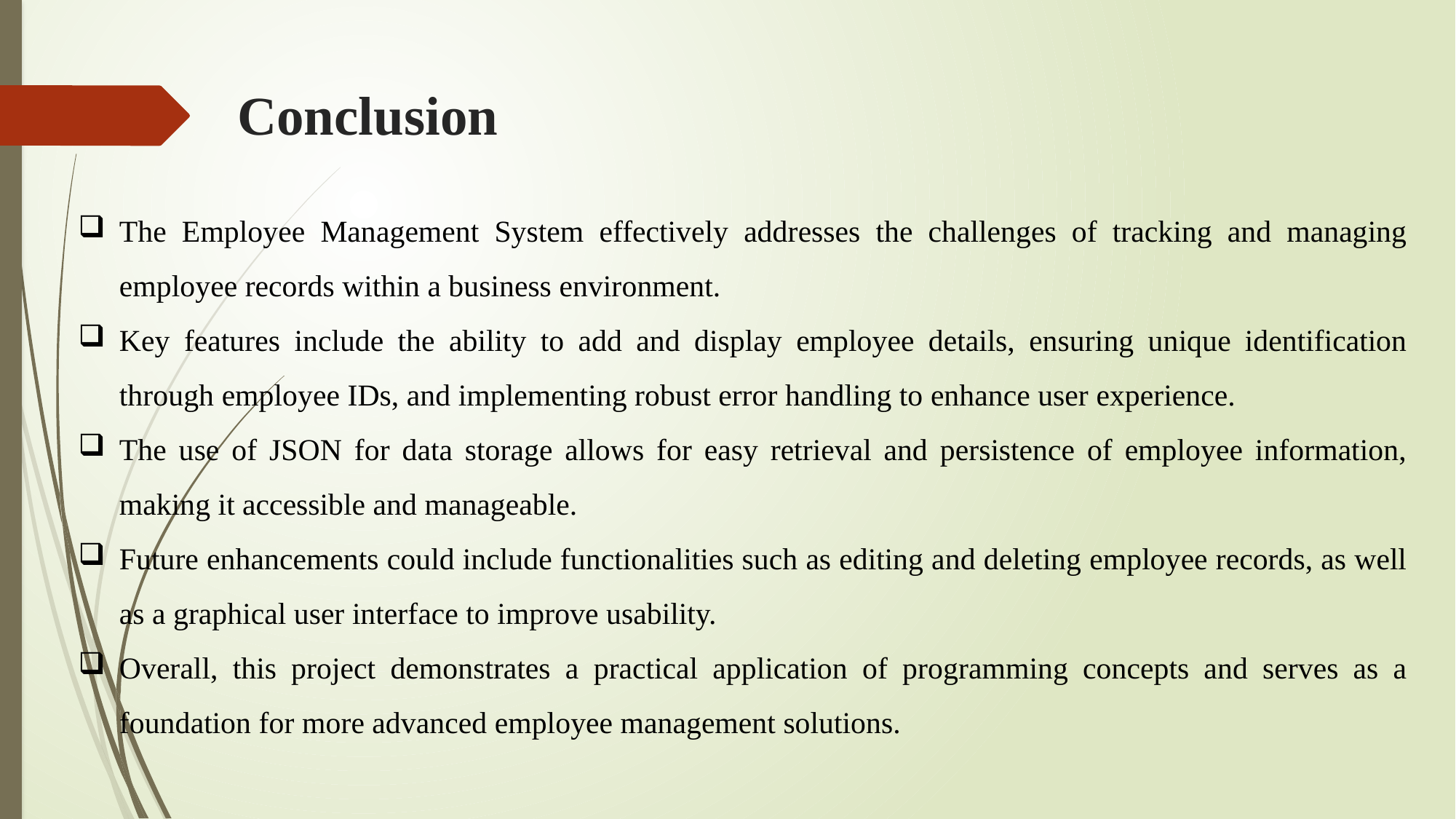

# Conclusion

The Employee Management System effectively addresses the challenges of tracking and managing employee records within a business environment.
Key features include the ability to add and display employee details, ensuring unique identification through employee IDs, and implementing robust error handling to enhance user experience.
The use of JSON for data storage allows for easy retrieval and persistence of employee information, making it accessible and manageable.
Future enhancements could include functionalities such as editing and deleting employee records, as well as a graphical user interface to improve usability.
Overall, this project demonstrates a practical application of programming concepts and serves as a foundation for more advanced employee management solutions.